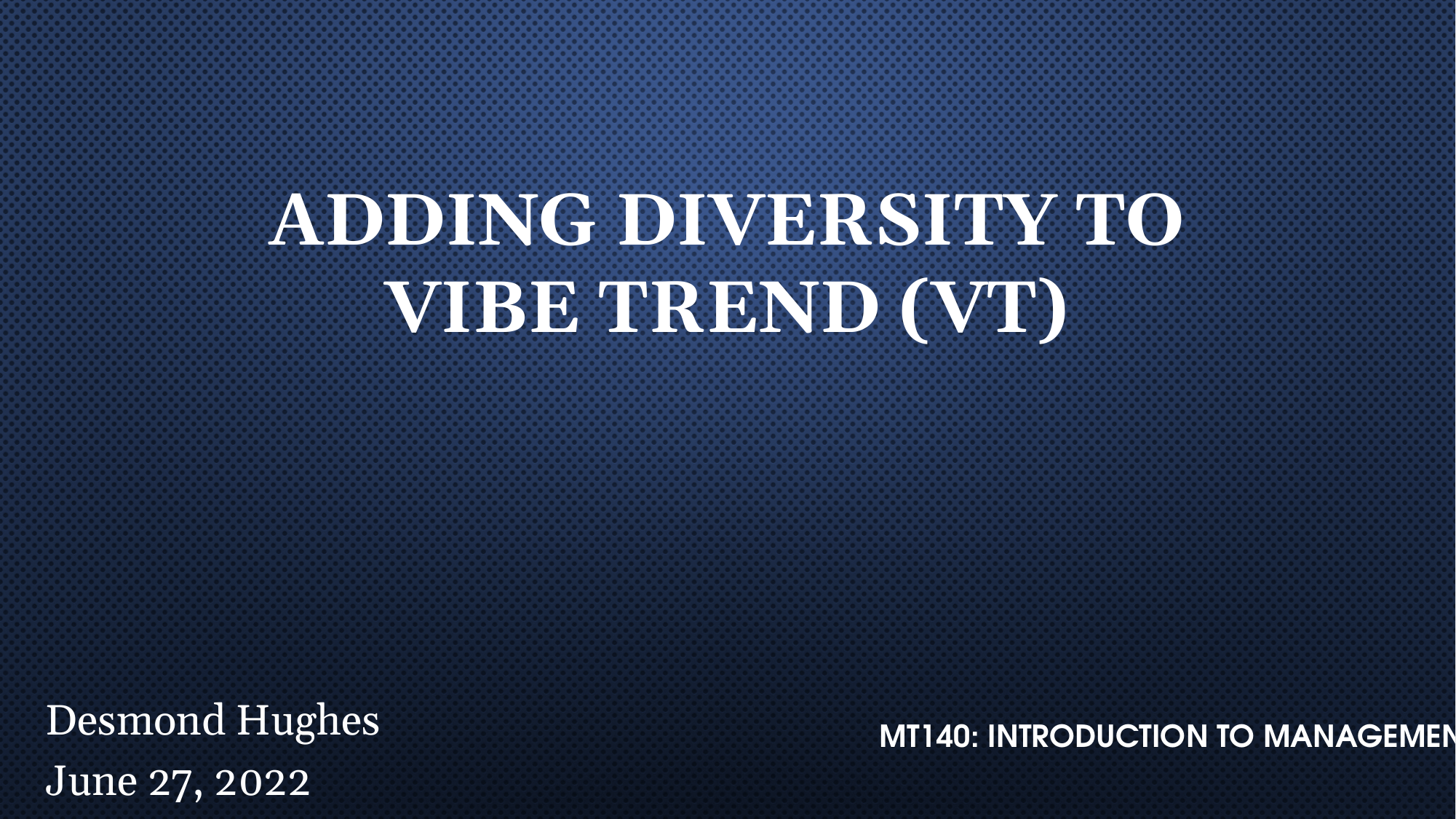

# Adding Diversity To Vibe Trend (VT)
Desmond Hughes
June 27, 2022
MT140: Introduction to Management